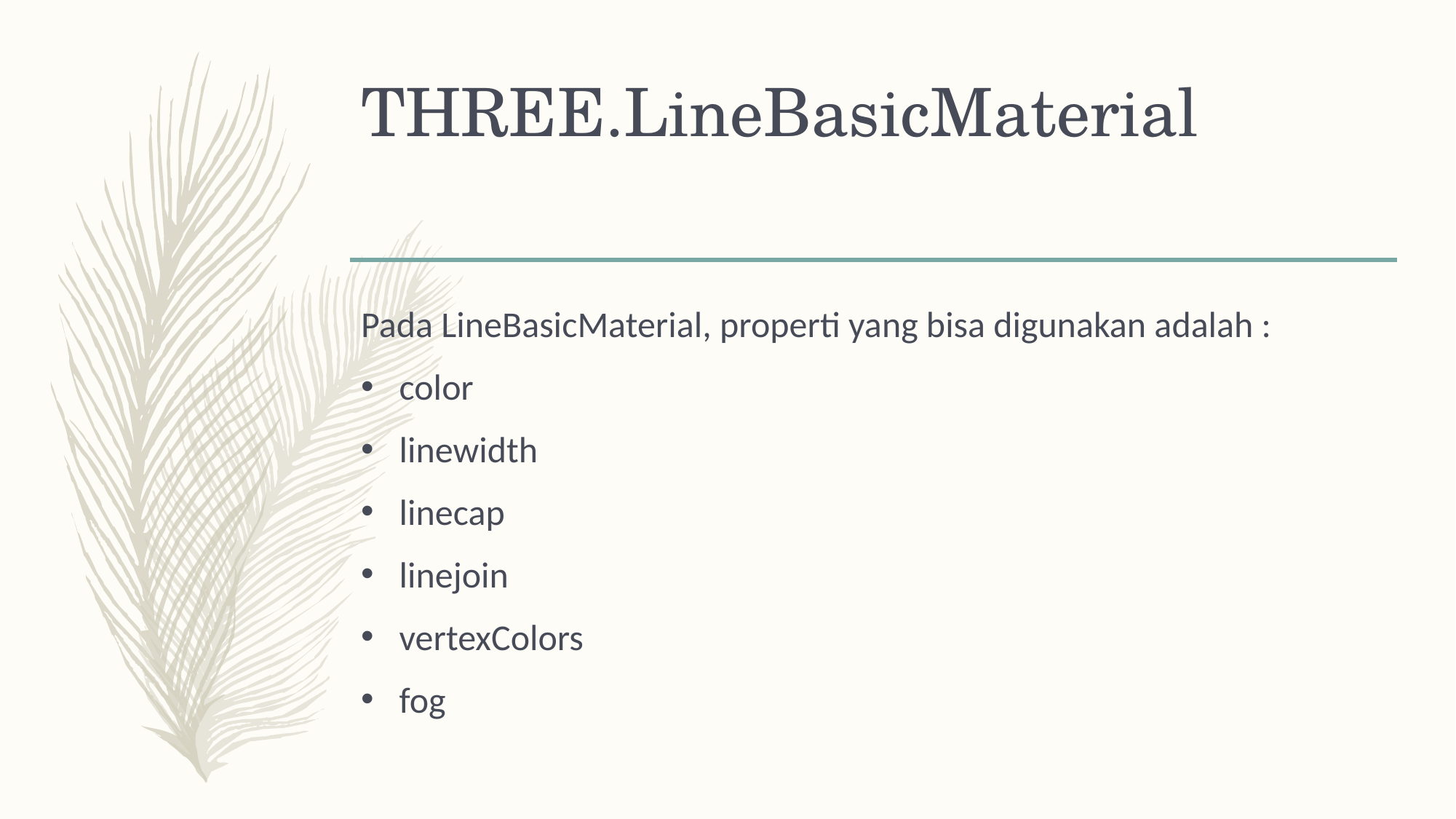

# THREE.LineBasicMaterial
Pada LineBasicMaterial, properti yang bisa digunakan adalah :
color
linewidth
linecap
linejoin
vertexColors
fog